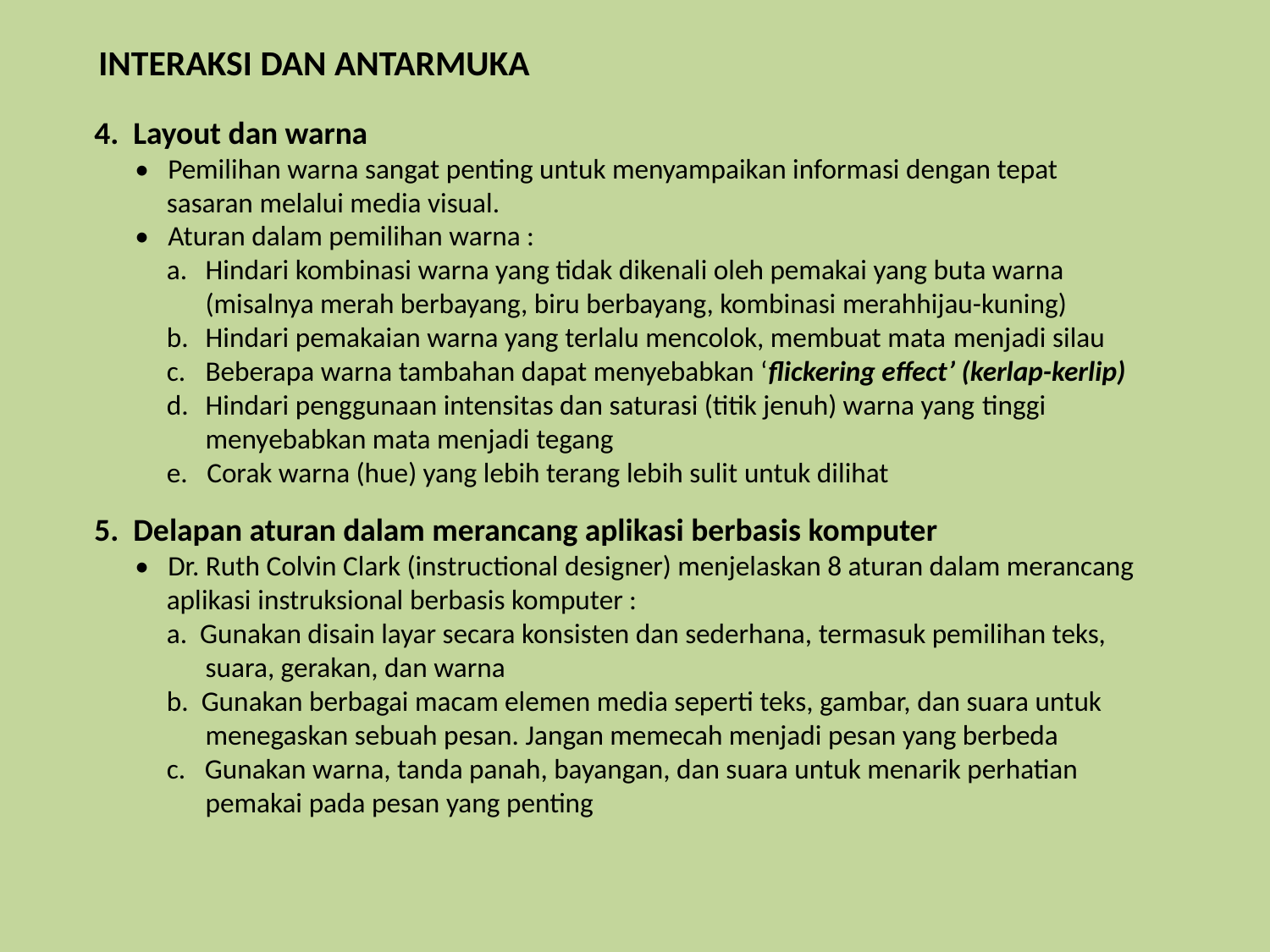

INTERAKSI DAN ANTARMUKA
4.  Layout dan warna
•   Pemilihan warna sangat penting untuk menyampaikan informasi dengan tepat sasaran melalui media visual.
•   Aturan dalam pemilihan warna :
a. 	Hindari kombinasi warna yang tidak dikenali oleh pemakai yang buta warna (misalnya merah berbayang, biru berbayang, kombinasi merahhijau-kuning)
b. 	Hindari pemakaian warna yang terlalu mencolok, membuat mata menjadi silau
c. 	Beberapa warna tambahan dapat menyebabkan ‘flickering effect’ (kerlap-kerlip)
d. 	Hindari penggunaan intensitas dan saturasi (titik jenuh) warna yang tinggi  menyebabkan mata menjadi tegang
e.   Corak warna (hue) yang lebih terang lebih sulit untuk dilihat
5.  Delapan aturan dalam merancang aplikasi berbasis komputer
•   Dr. Ruth Colvin Clark (instructional designer) menjelaskan 8 aturan dalam merancang aplikasi instruksional berbasis komputer :
a.  Gunakan disain layar secara konsisten dan sederhana, termasuk pemilihan teks, suara, gerakan, dan warna
b.  Gunakan berbagai macam elemen media seperti teks, gambar, dan suara untuk menegaskan sebuah pesan. Jangan memecah menjadi pesan yang berbeda
c.   Gunakan warna, tanda panah, bayangan, dan suara untuk menarik perhatian pemakai pada pesan yang penting